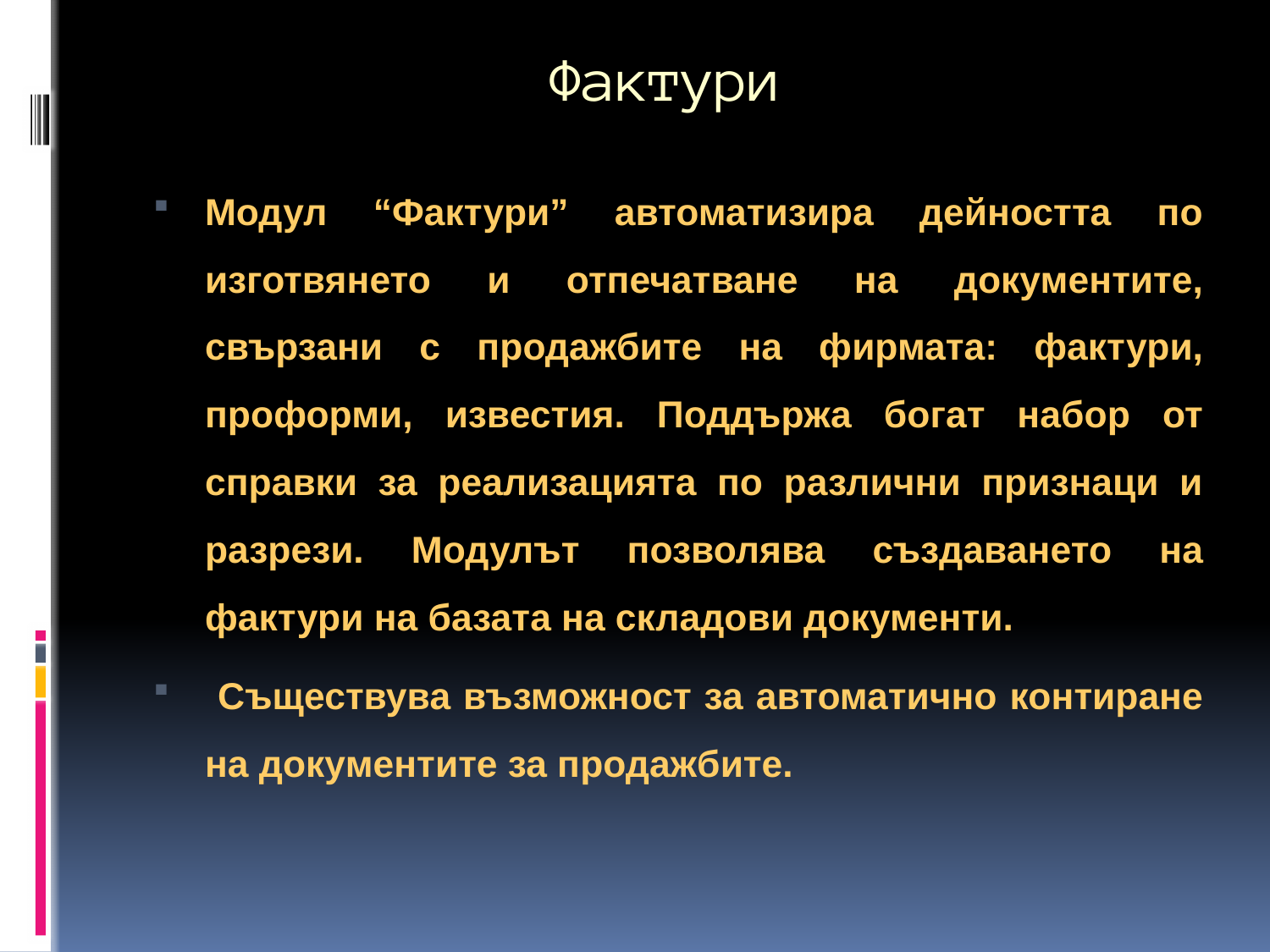

# Фактури
Модул “Фактури” автоматизира дейността по изготвянето и отпечатване на документите, свързани с продажбите на фирмата: фактури, проформи, известия. Поддържа богат набор от справки за реализацията по различни признаци и разрези. Модулът позволява създаването на фактури на базата на складови документи.
 Съществува възможност за автоматично контиране на документите за продажбите.